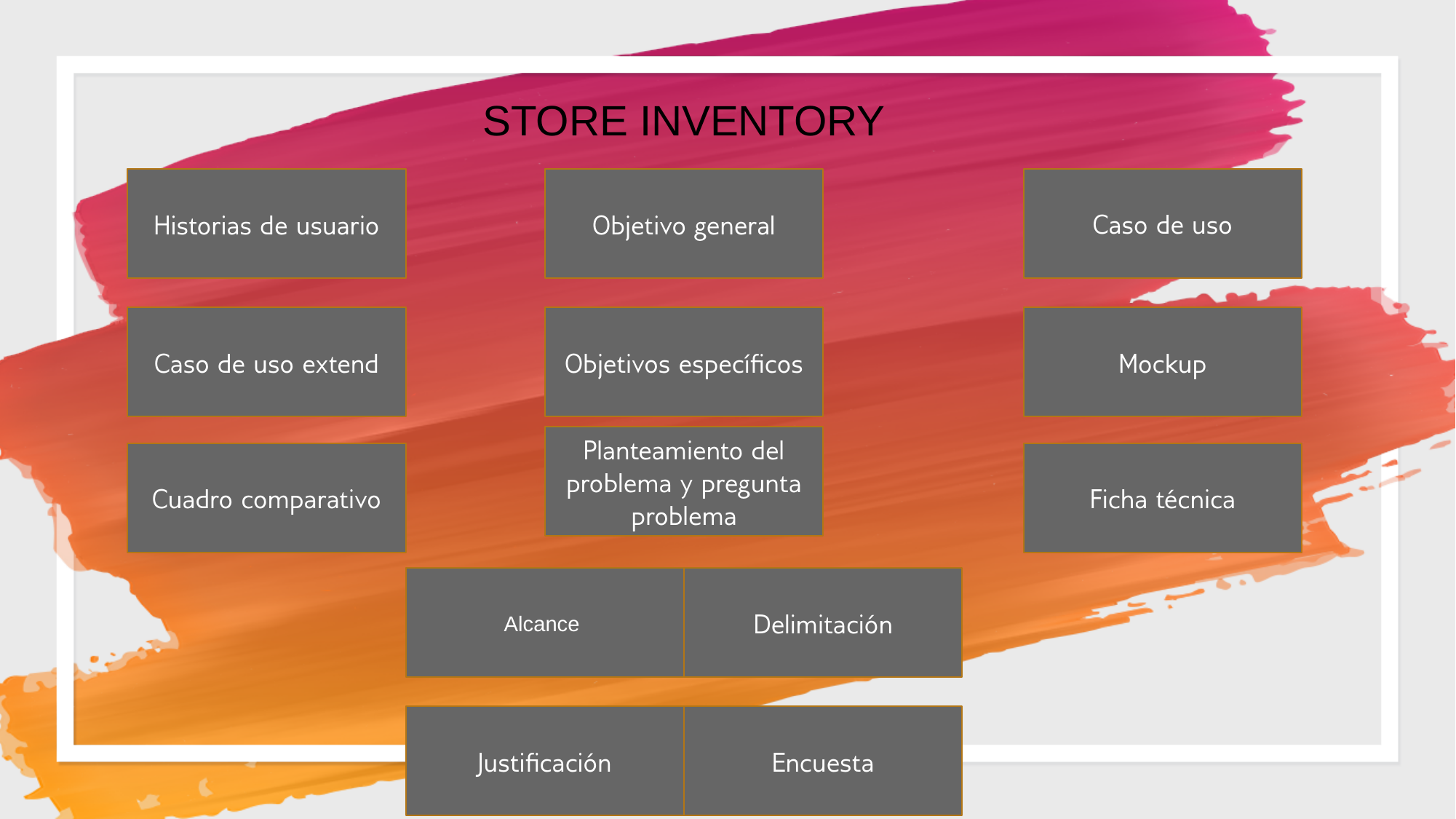

STORE INVENTORY
Caso de uso
Historias de usuario
Objetivo general
Caso de uso extend
Objetivos específicos
Mockup
Planteamiento del problema y pregunta problema
Cuadro comparativo
Ficha técnica
Alcance
Delimitación
Justificación
Encuesta